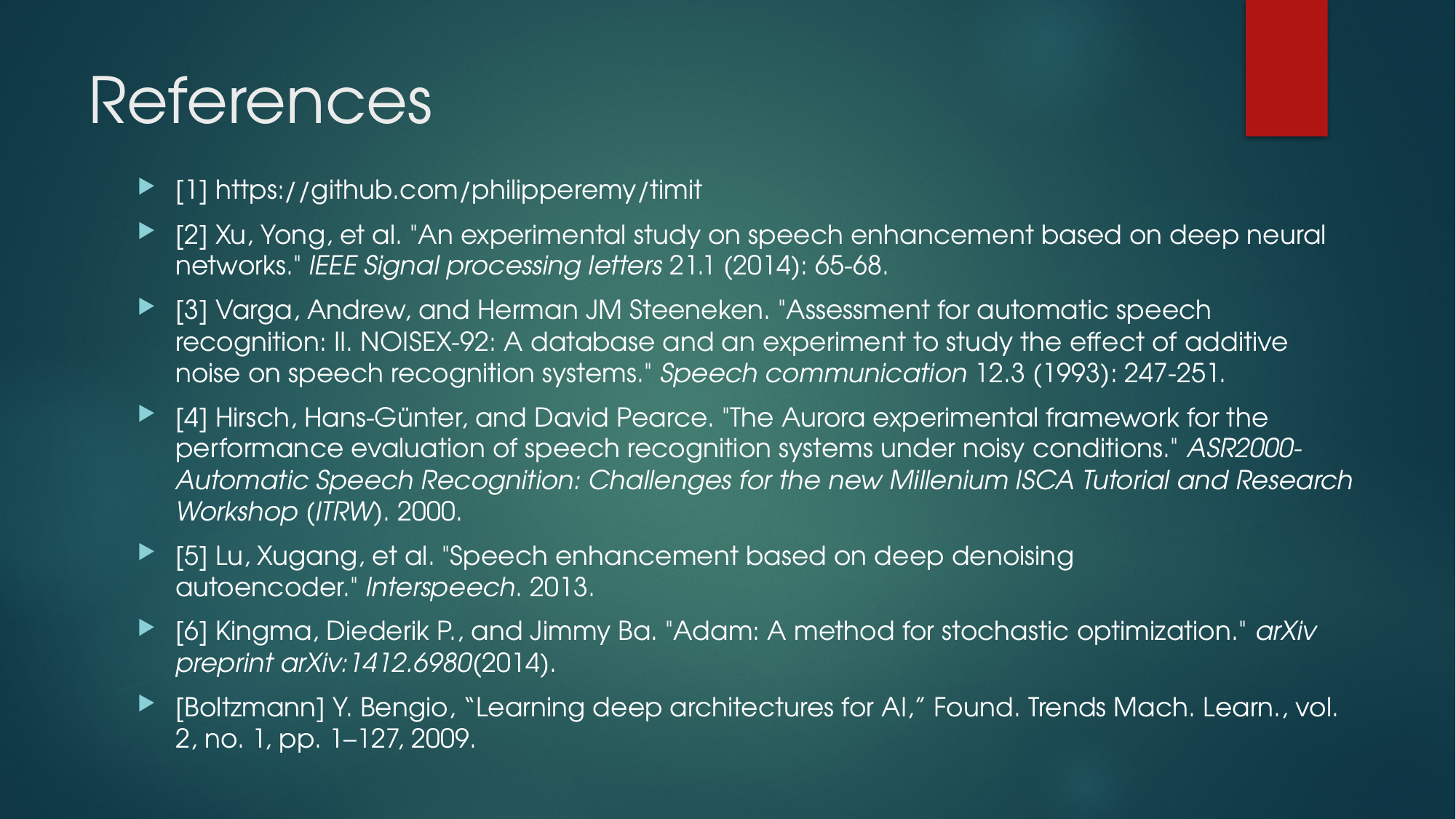

# References
[1] https://github.com/philipperemy/timit
[2] Xu, Yong, et al. "An experimental study on speech enhancement based on deep neural networks." IEEE Signal processing letters 21.1 (2014): 65-68.
[3] Varga, Andrew, and Herman JM Steeneken. "Assessment for automatic speech recognition: II. NOISEX-92: A database and an experiment to study the effect of additive noise on speech recognition systems." Speech communication 12.3 (1993): 247-251.
[4] Hirsch, Hans-Günter, and David Pearce. "The Aurora experimental framework for the performance evaluation of speech recognition systems under noisy conditions." ASR2000-Automatic Speech Recognition: Challenges for the new Millenium ISCA Tutorial and Research Workshop (ITRW). 2000.
[5] Lu, Xugang, et al. "Speech enhancement based on deep denoising autoencoder." Interspeech. 2013.
[6] Kingma, Diederik P., and Jimmy Ba. "Adam: A method for stochastic optimization." arXiv preprint arXiv:1412.6980(2014).
[Boltzmann] Y. Bengio, “Learning deep architectures for AI,” Found. Trends Mach. Learn., vol. 2, no. 1, pp. 1–127, 2009.